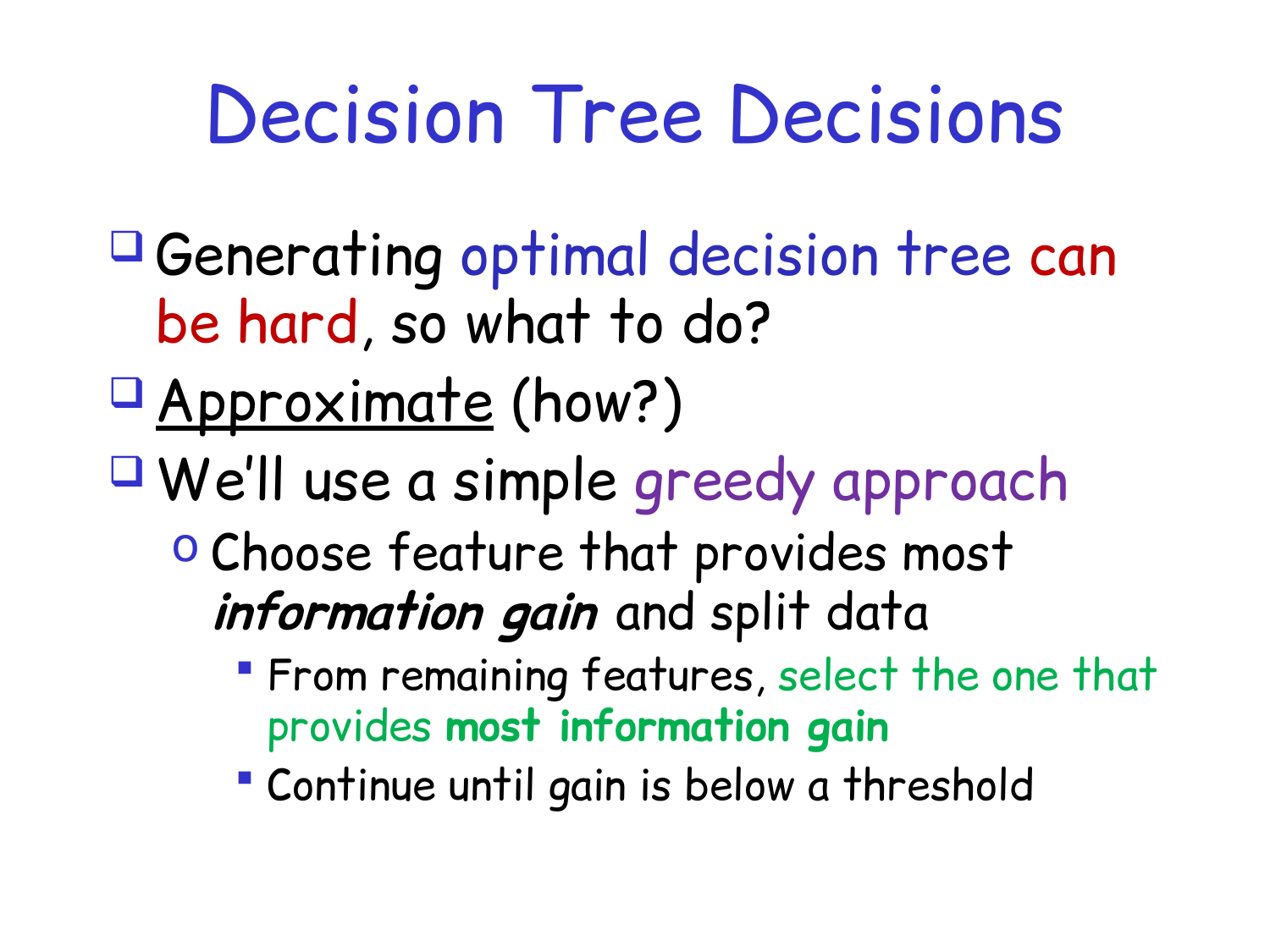

# Decision Tree Decisions
Generating optimal decision tree can be hard, so what to do?
Approximate (how?)
We’ll use a simple greedy approach
Choose feature that provides most information gain and split data
From remaining features, select the one that provides most information gain
Continue until gain is below a threshold